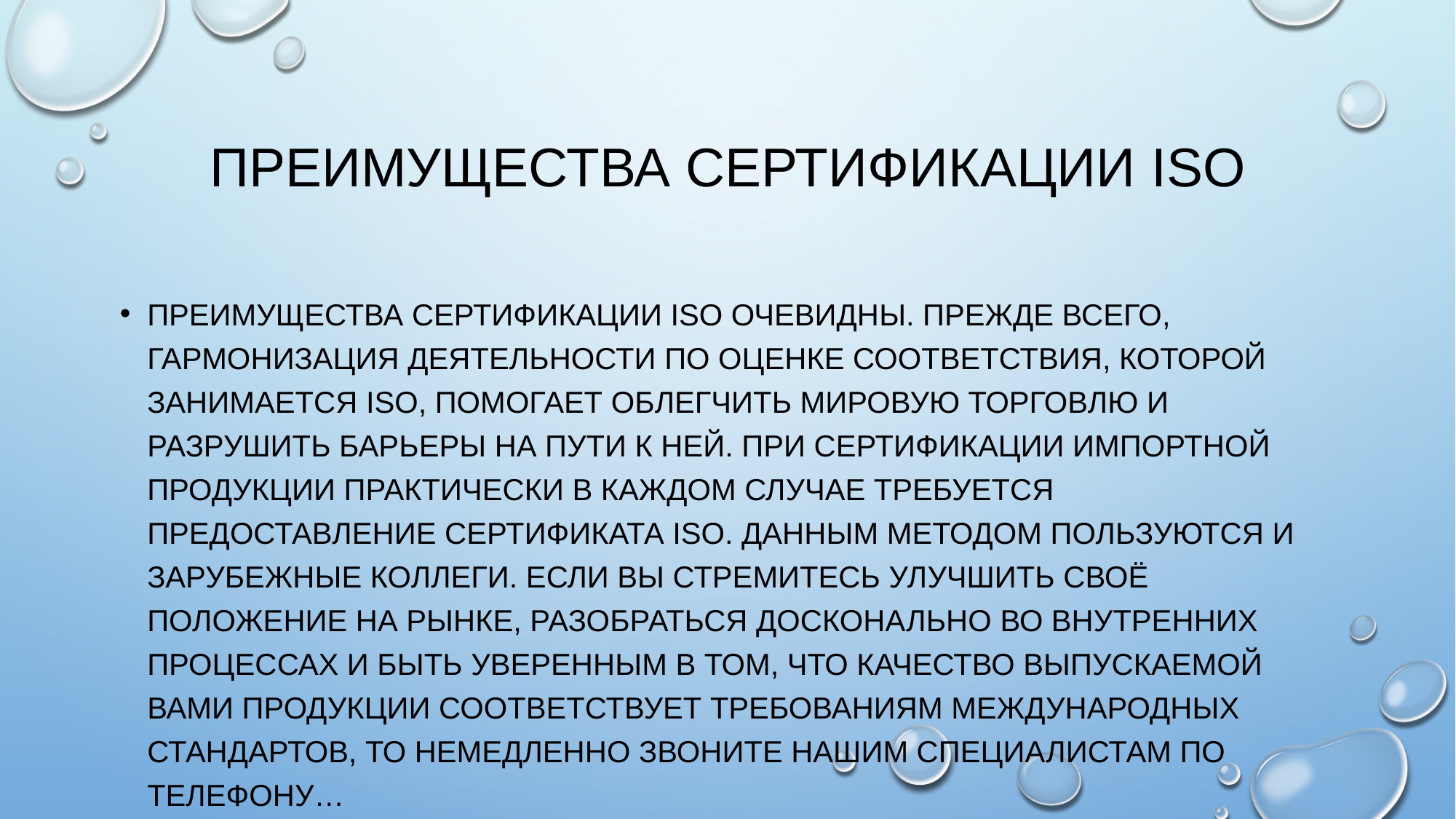

# Преимущества сертификации ISO
Преимущества сертификации ISO очевидны. Прежде всего, гармонизация деятельности по оценке соответствия, которой занимается ISO, помогает облегчить мировую торговлю и разрушить барьеры на пути к ней. При сертификации импортной продукции практически в каждом случае требуется предоставление сертификата ISO. Данным методом пользуются и зарубежные коллеги. Если Вы стремитесь улучшить своё положение на рынке, разобраться досконально во внутренних процессах и быть уверенным в том, что качество выпускаемой Вами продукции соответствует требованиям международных стандартов, то немедленно звоните нашим специалистам по телефону…